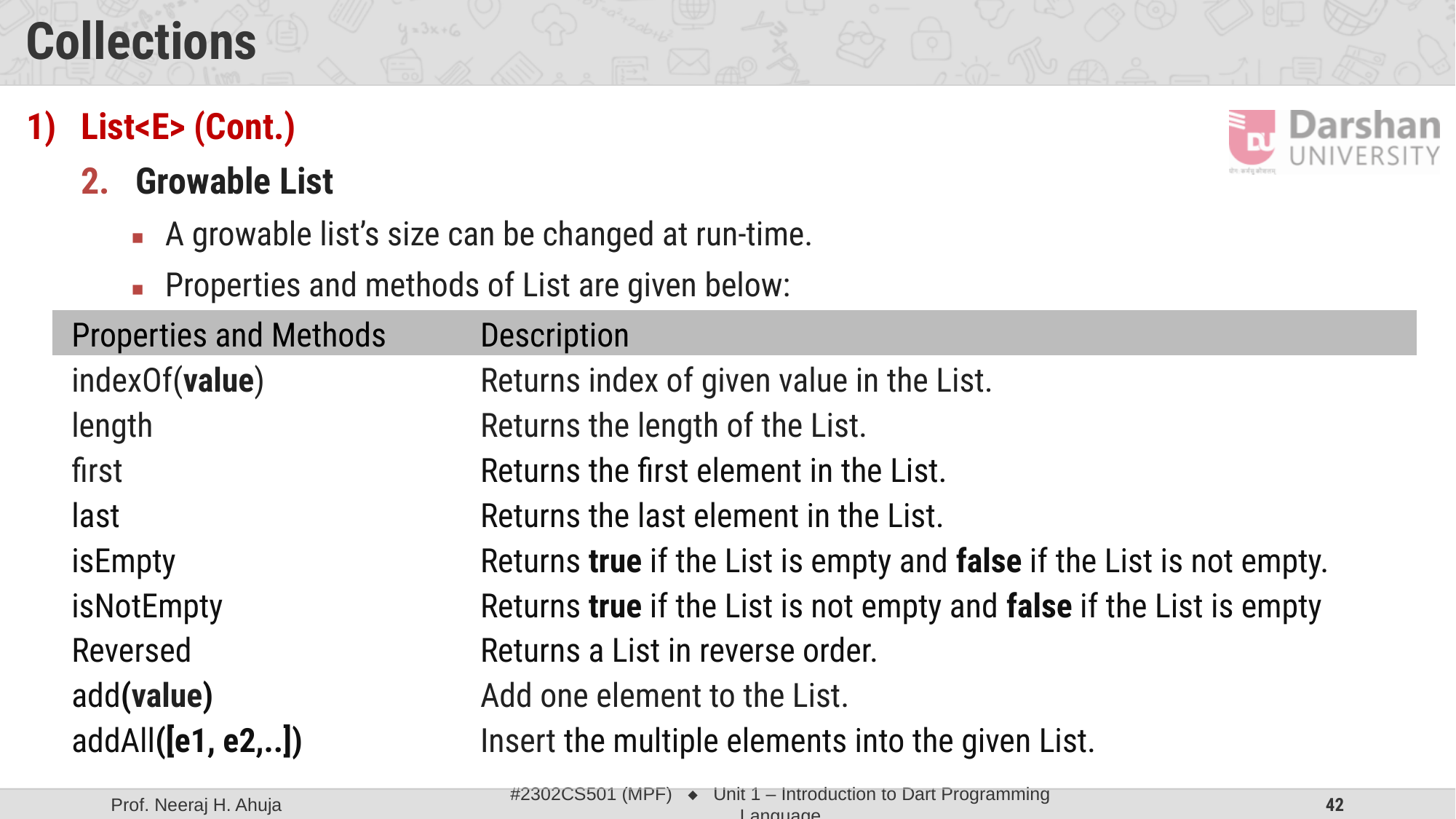

# Collections
List<E> (Cont.)
Growable List
A growable list’s size can be changed at run-time.
Properties and methods of List are given below:

| Properties and Methods | Description |
| --- | --- |
| indexOf(value) | Returns index of given value in the List. |
| length | Returns the length of the List. |
| first | Returns the first element in the List. |
| last | Returns the last element in the List. |
| isEmpty | Returns true if the List is empty and false if the List is not empty. |
| isNotEmpty | Returns true if the List is not empty and false if the List is empty |
| Reversed | Returns a List in reverse order. |
| add(value) | Add one element to the List. |
| addAll([e1, e2,..]) | Insert the multiple elements into the given List. |